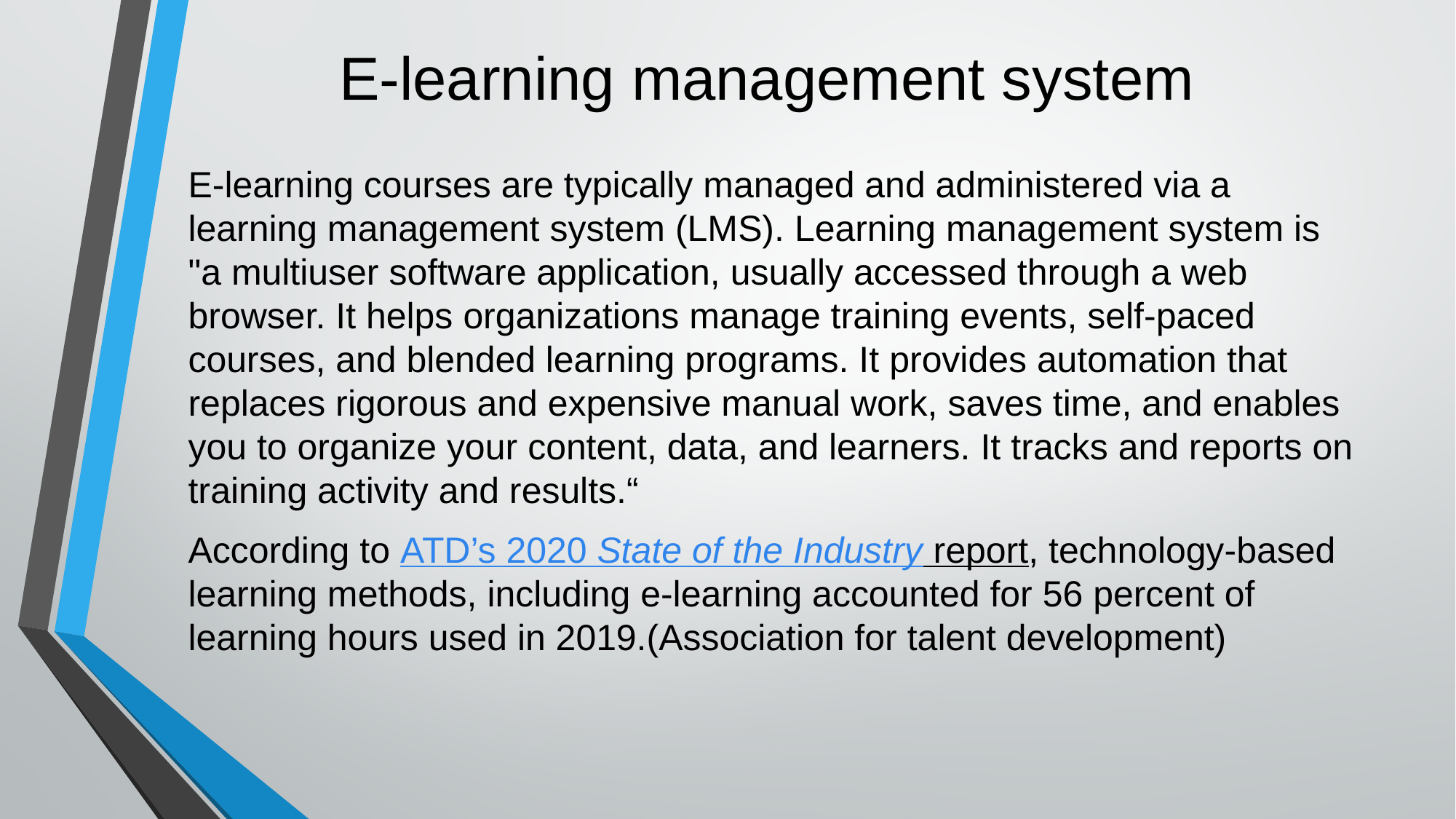

# E-learning management system
E-learning courses are typically managed and administered via a learning management system (LMS). Learning management system is "a multiuser software application, usually accessed through a web browser. It helps organizations manage training events, self-paced courses, and blended learning programs. It provides automation that replaces rigorous and expensive manual work, saves time, and enables you to organize your content, data, and learners. It tracks and reports on training activity and results.“
According to ATD’s 2020 State of the Industry report, technology-based learning methods, including e-learning accounted for 56 percent of learning hours used in 2019.(Association for talent development)